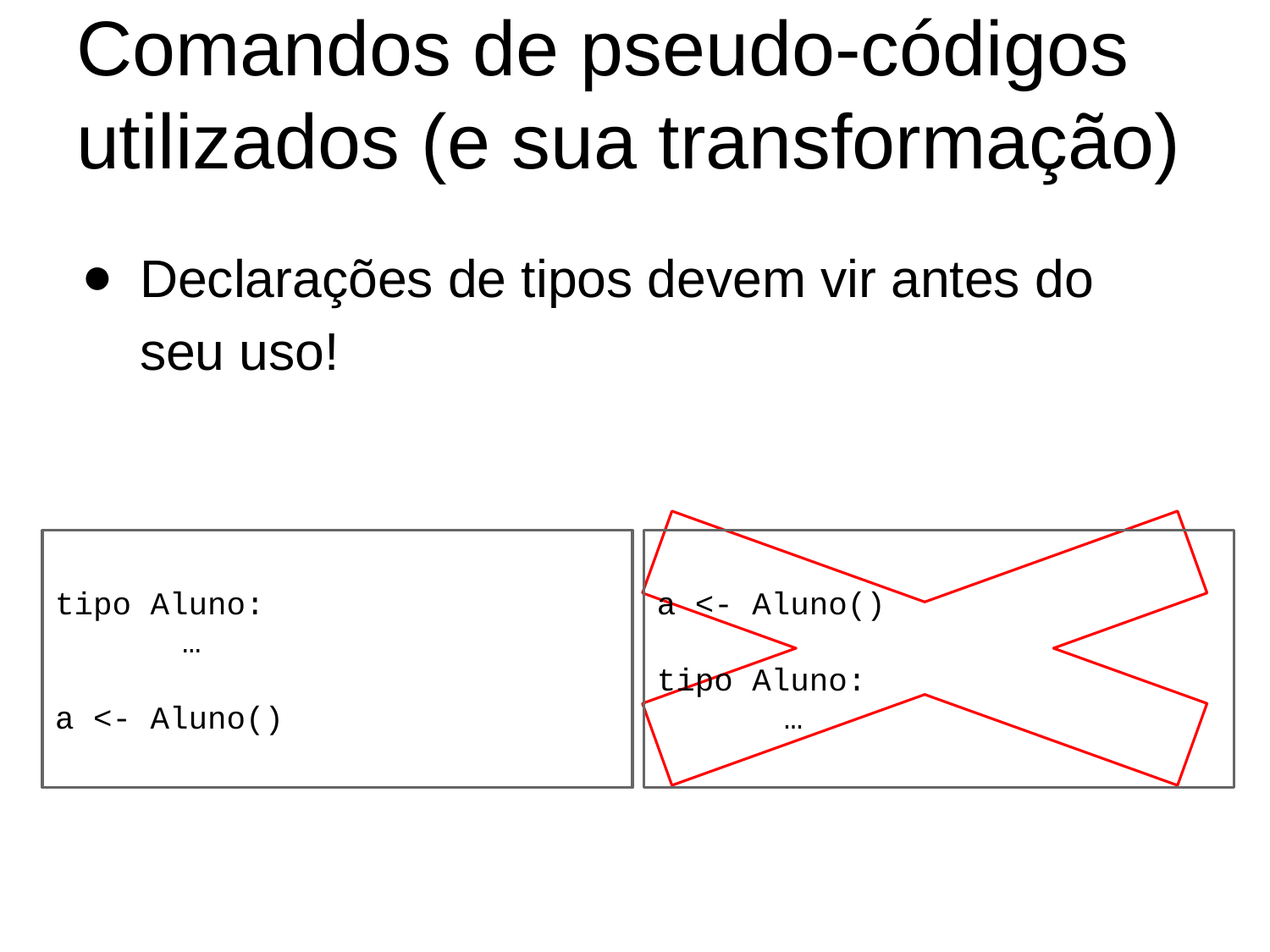

# Comandos de pseudo-códigos utilizados (e sua transformação)
Declarações de tipos devem vir antes do seu uso!

tipo Aluno:
	…

a <- Aluno()
a <- Aluno()

tipo Aluno:
	…